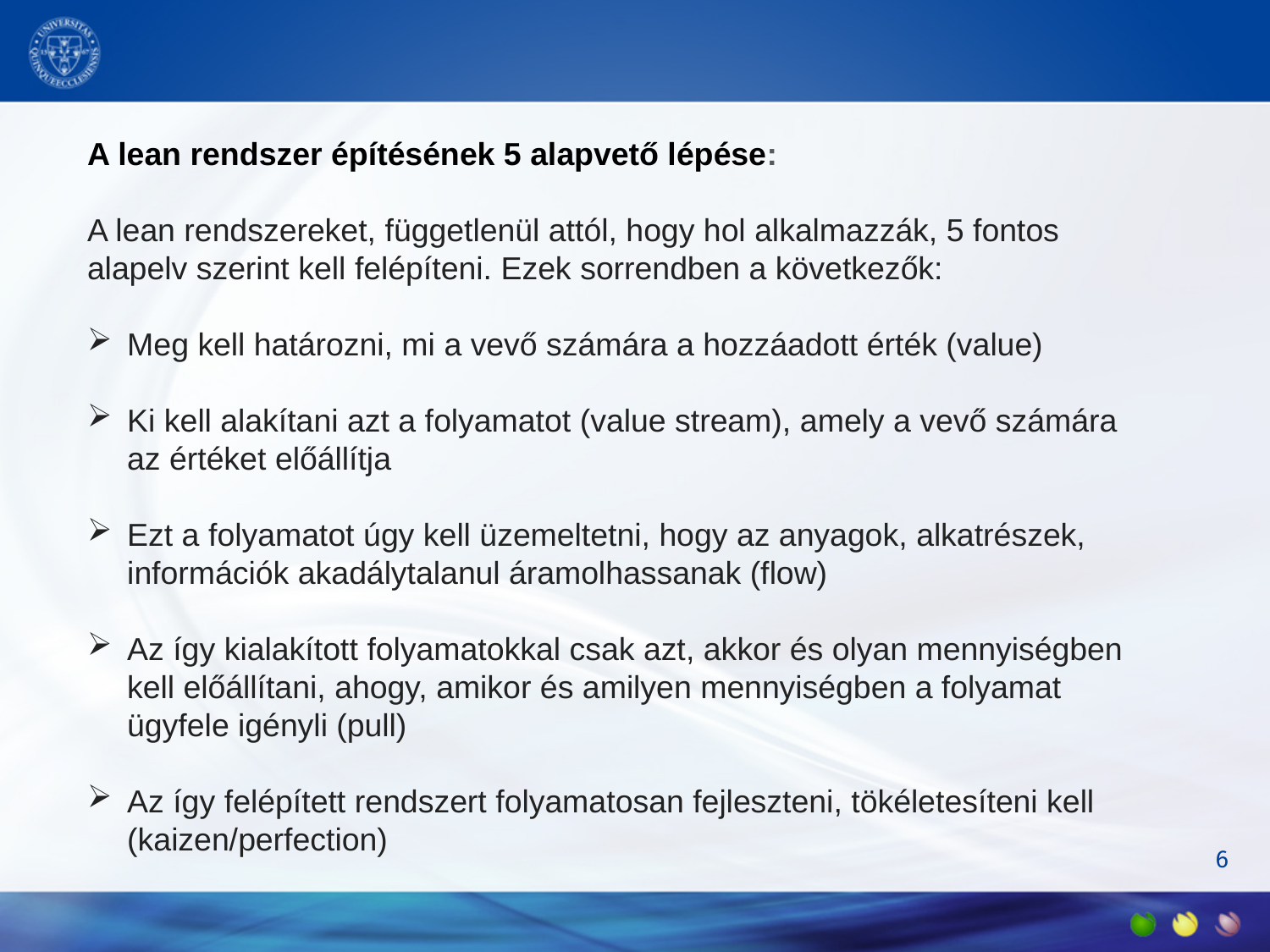

A lean rendszer építésének 5 alapvető lépése:

A lean rendszereket, függetlenül attól, hogy hol alkalmazzák, 5 fontos alapelv szerint kell felépíteni. Ezek sorrendben a következők:

Meg kell határozni, mi a vevő számára a hozzáadott érték (value)

Ki kell alakítani azt a folyamatot (value stream), amely a vevő számára az értéket előállítja

Ezt a folyamatot úgy kell üzemeltetni, hogy az anyagok, alkatrészek, információk akadálytalanul áramolhassanak (flow)

Az így kialakított folyamatokkal csak azt, akkor és olyan mennyiségben kell előállítani, ahogy, amikor és amilyen mennyiségben a folyamat ügyfele igényli (pull)

Az így felépített rendszert folyamatosan fejleszteni, tökéletesíteni kell (kaizen/perfection)
6